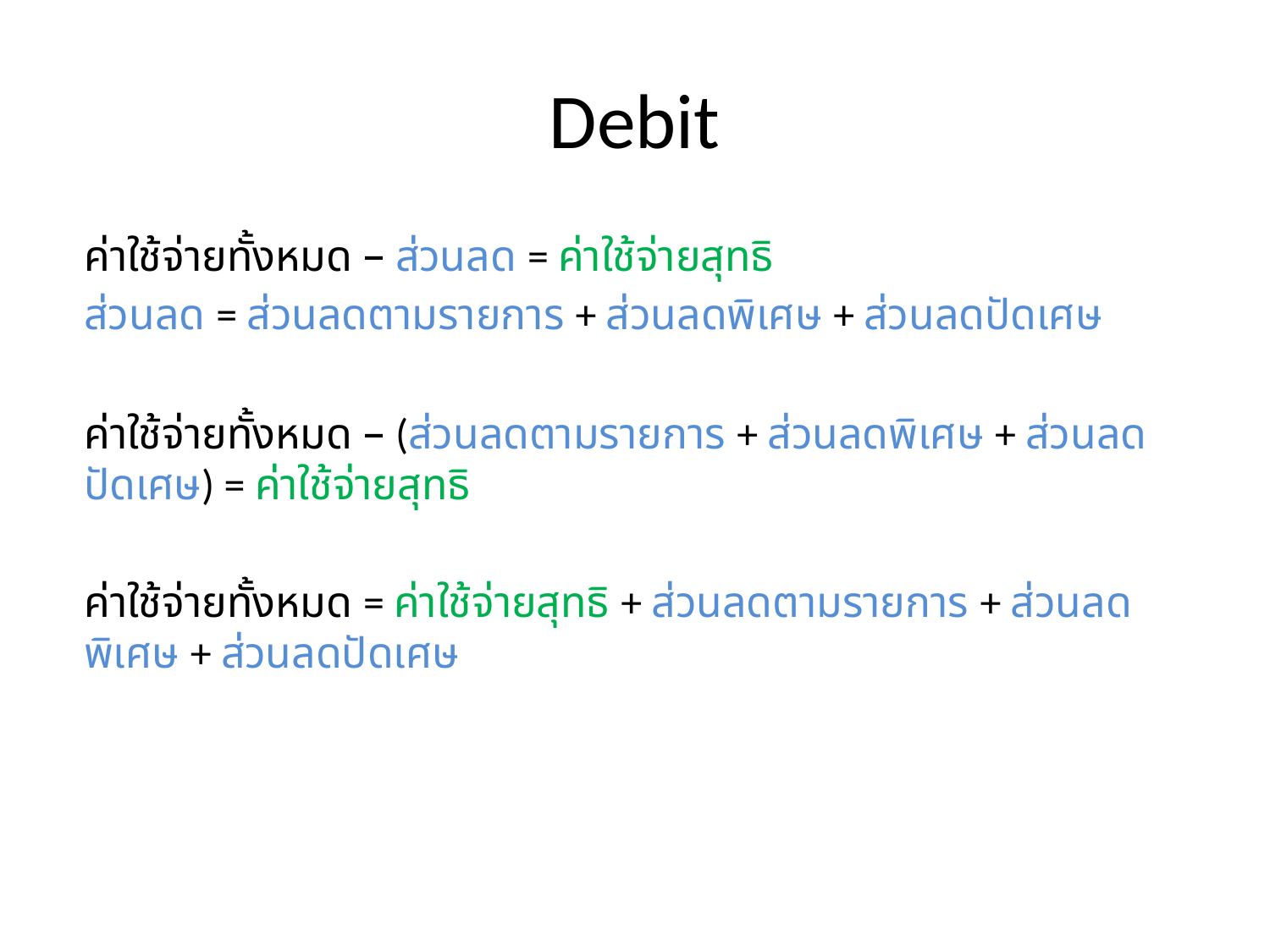

# Debit
ค่าใช้จ่ายทั้งหมด – ส่วนลด = ค่าใช้จ่ายสุทธิ
ส่วนลด = ส่วนลดตามรายการ + ส่วนลดพิเศษ + ส่วนลดปัดเศษ

ค่าใช้จ่ายทั้งหมด – (ส่วนลดตามรายการ + ส่วนลดพิเศษ + ส่วนลดปัดเศษ) = ค่าใช้จ่ายสุทธิ

ค่าใช้จ่ายทั้งหมด = ค่าใช้จ่ายสุทธิ + ส่วนลดตามรายการ + ส่วนลดพิเศษ + ส่วนลดปัดเศษ